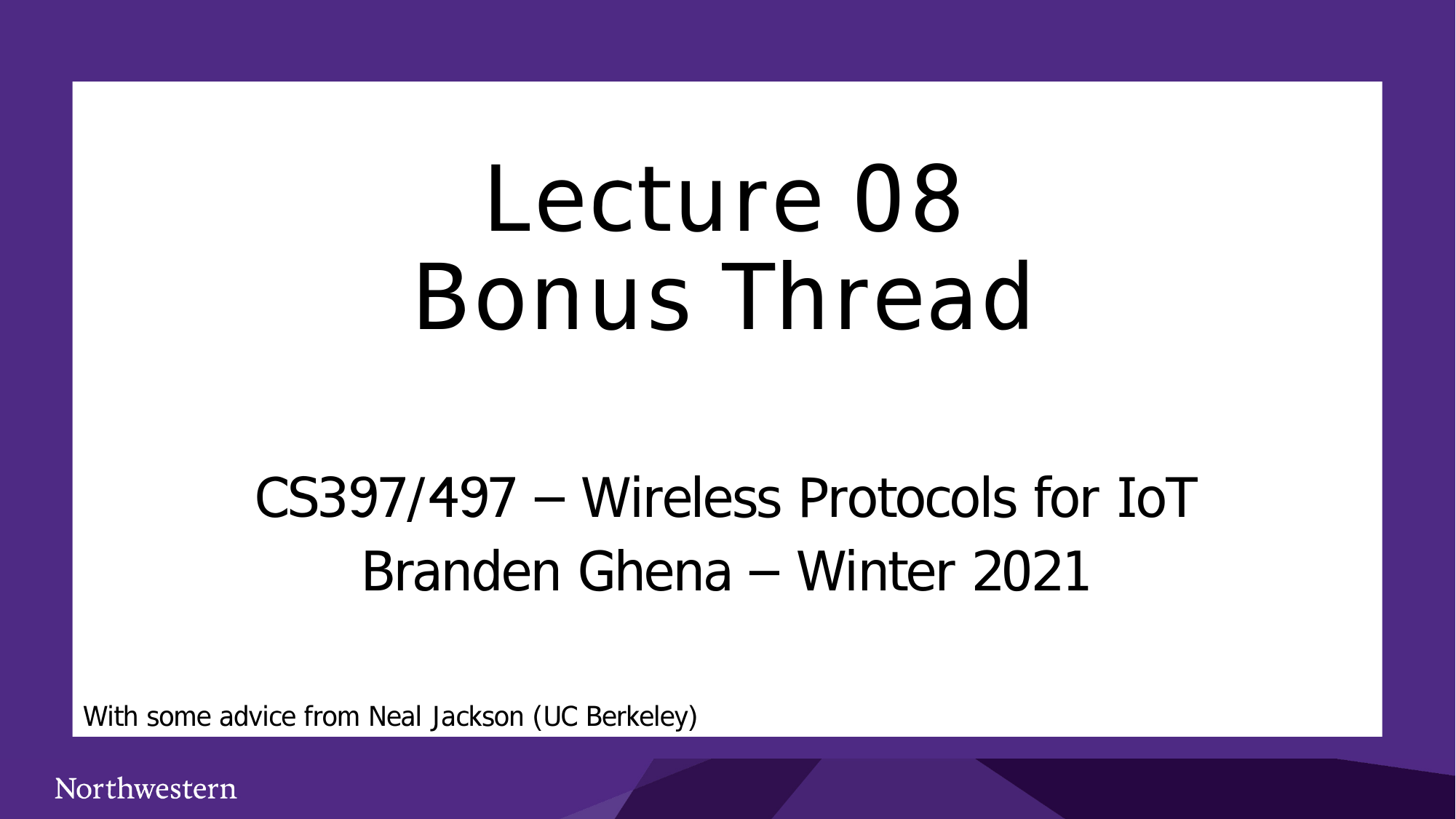

# Lecture 08 Bonus Thread
CS397/497 – Wireless Protocols for IoT
Branden Ghena – Winter 2021
With some advice from Neal Jackson (UC Berkeley)